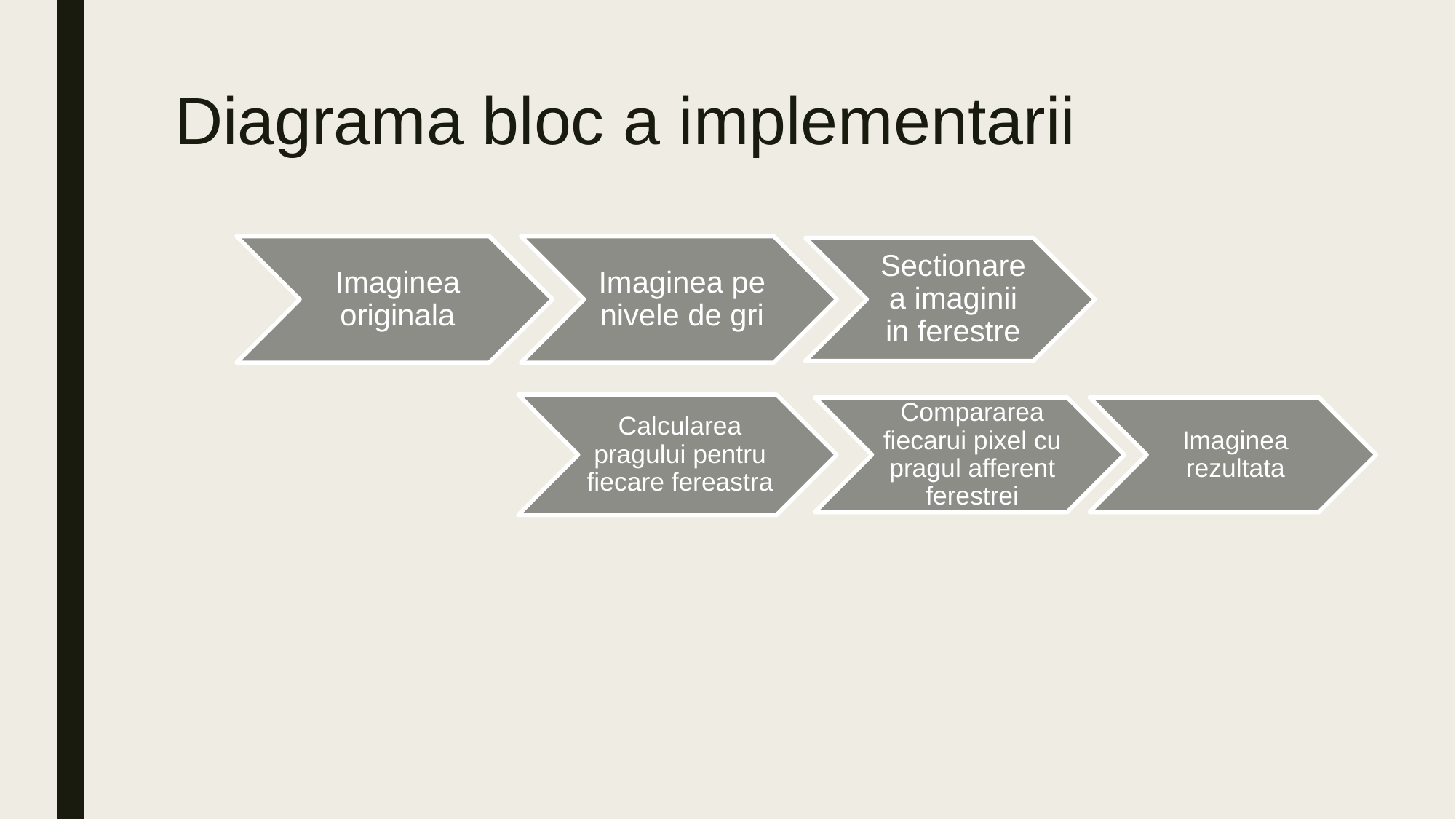

# Diagrama bloc a implementarii
Imaginea originala
Imaginea pe nivele de gri
Sectionarea imaginii in ferestre
Calcularea pragului pentru fiecare fereastra
Compararea fiecarui pixel cu pragul afferent ferestrei
Imaginea rezultata